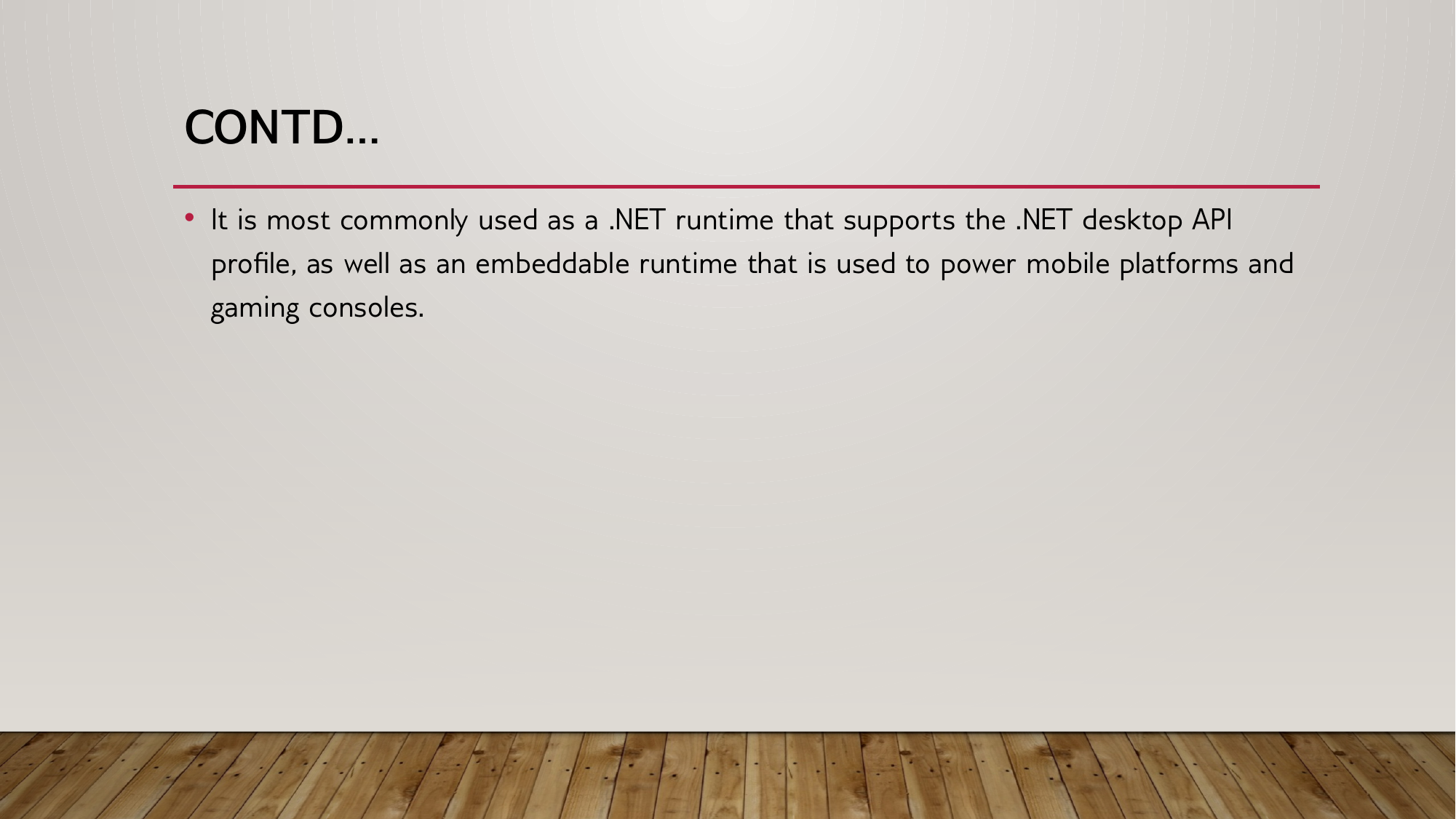

# Contd…
It is most commonly used as a .NET runtime that supports the .NET desktop API profile, as well as an embeddable runtime that is used to power mobile platforms and gaming consoles.